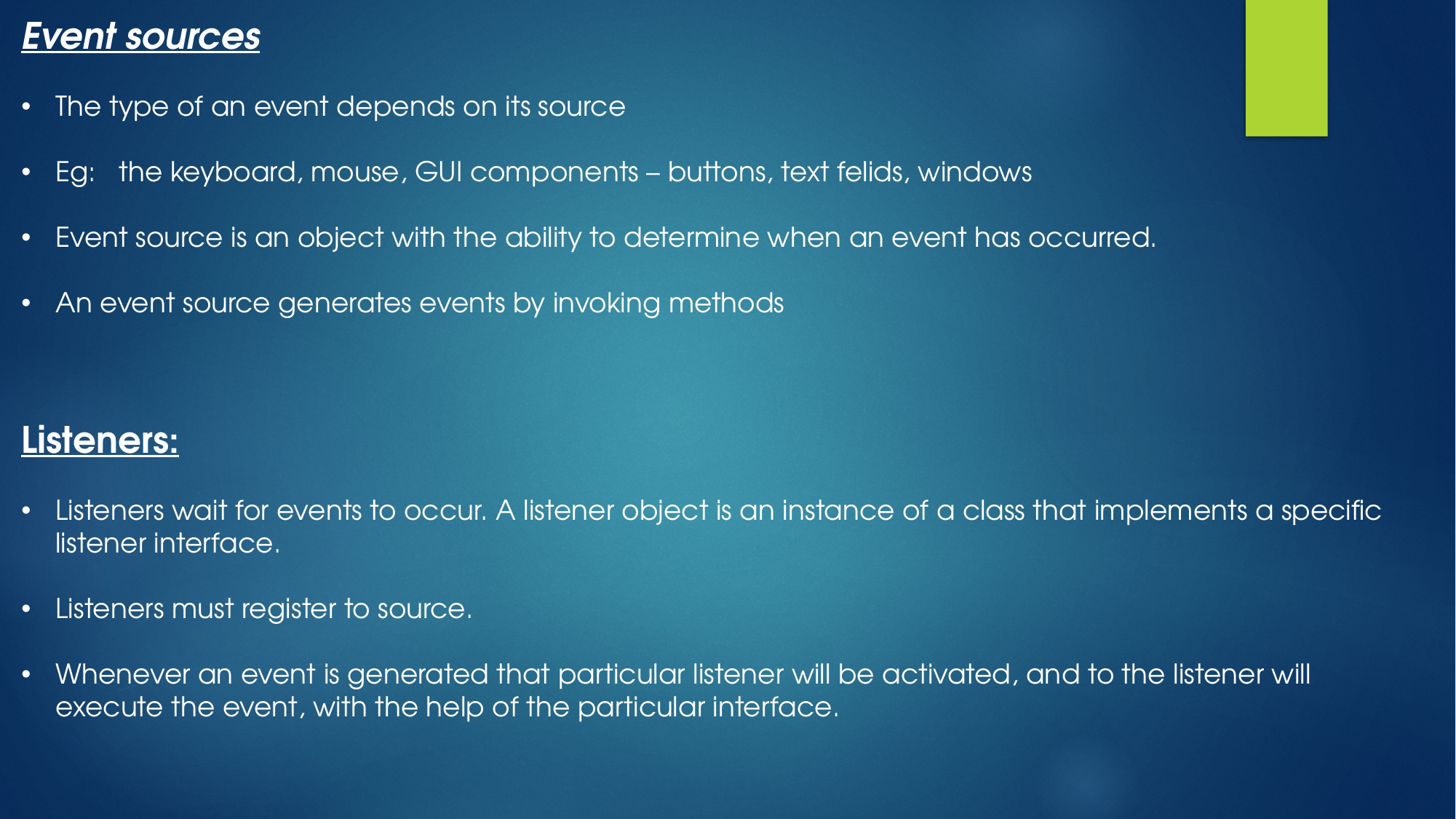

Event sources

The type of an event depends on its source

Eg:   the keyboard, mouse, GUI components – buttons, text felids, windows

Event source is an object with the ability to determine when an event has occurred.

An event source generates events by invoking methods

Listeners:

Listeners wait for events to occur. A listener object is an instance of a class that implements a specific listener interface.

Listeners must register to source.

Whenever an event is generated that particular listener will be activated, and to the listener will execute the event, with the help of the particular interface.